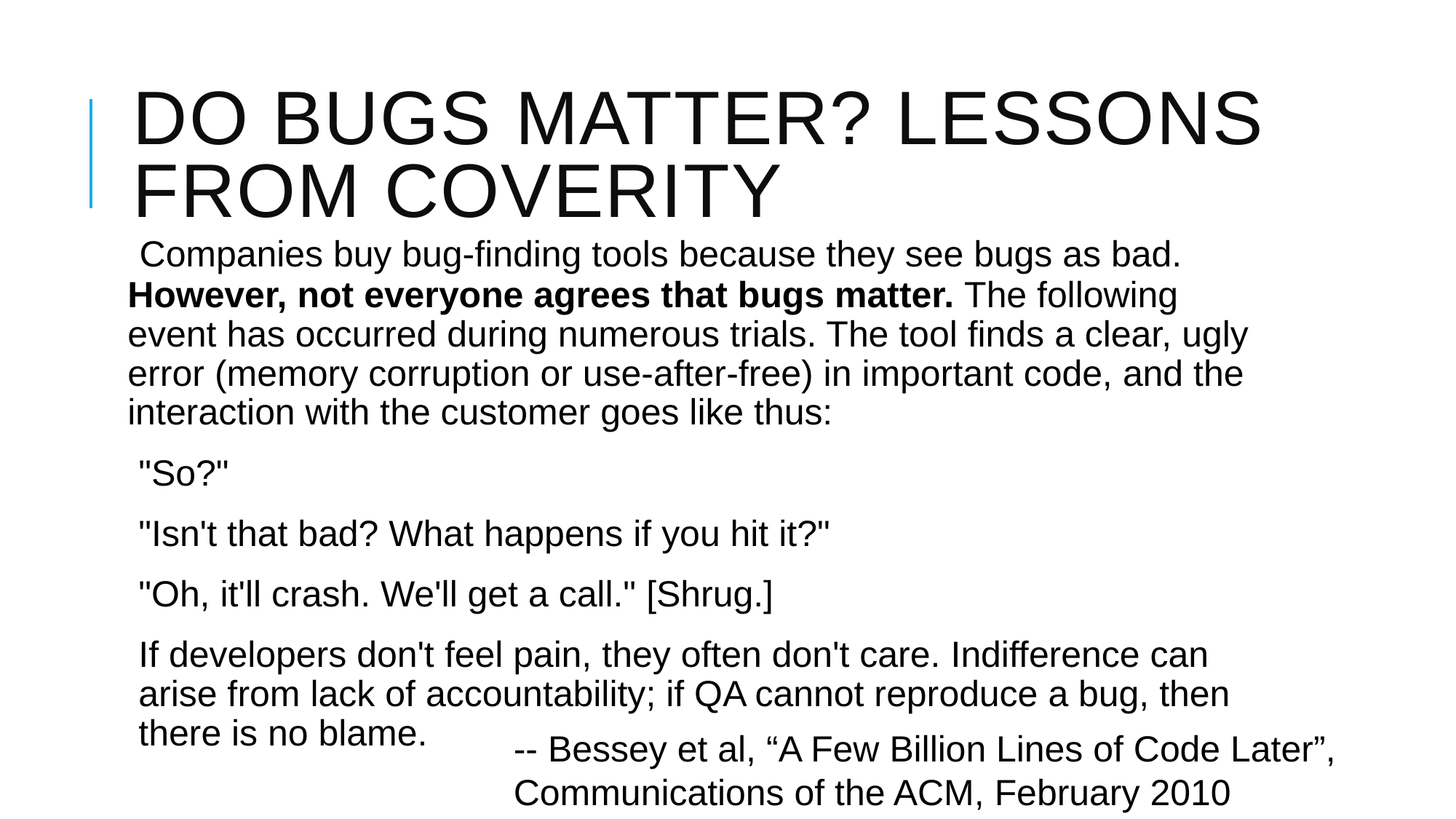

# Do bugs matter? Lessons from Coverity
 Companies buy bug-finding tools because they see bugs as bad. However, not everyone agrees that bugs matter. The following event has occurred during numerous trials. The tool finds a clear, ugly error (memory corruption or use-after-free) in important code, and the interaction with the customer goes like thus:
"So?"
"Isn't that bad? What happens if you hit it?"
"Oh, it'll crash. We'll get a call." [Shrug.]
If developers don't feel pain, they often don't care. Indifference can arise from lack of accountability; if QA cannot reproduce a bug, then there is no blame.
-- Bessey et al, “A Few Billion Lines of Code Later”,
Communications of the ACM, February 2010